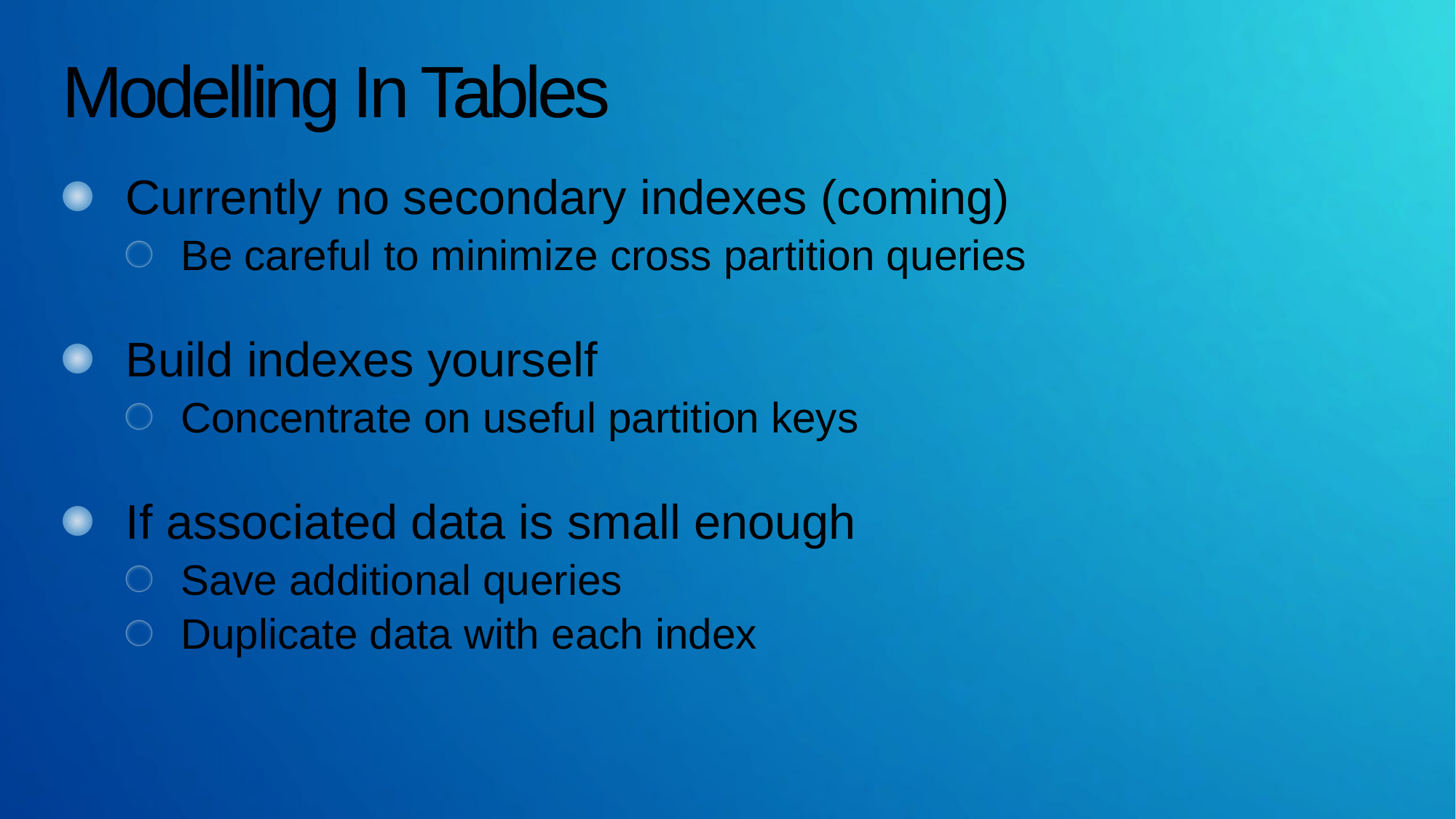

# Modelling In Tables
Currently no secondary indexes (coming)
Be careful to minimize cross partition queries
Build indexes yourself
Concentrate on useful partition keys
If associated data is small enough
Save additional queries
Duplicate data with each index